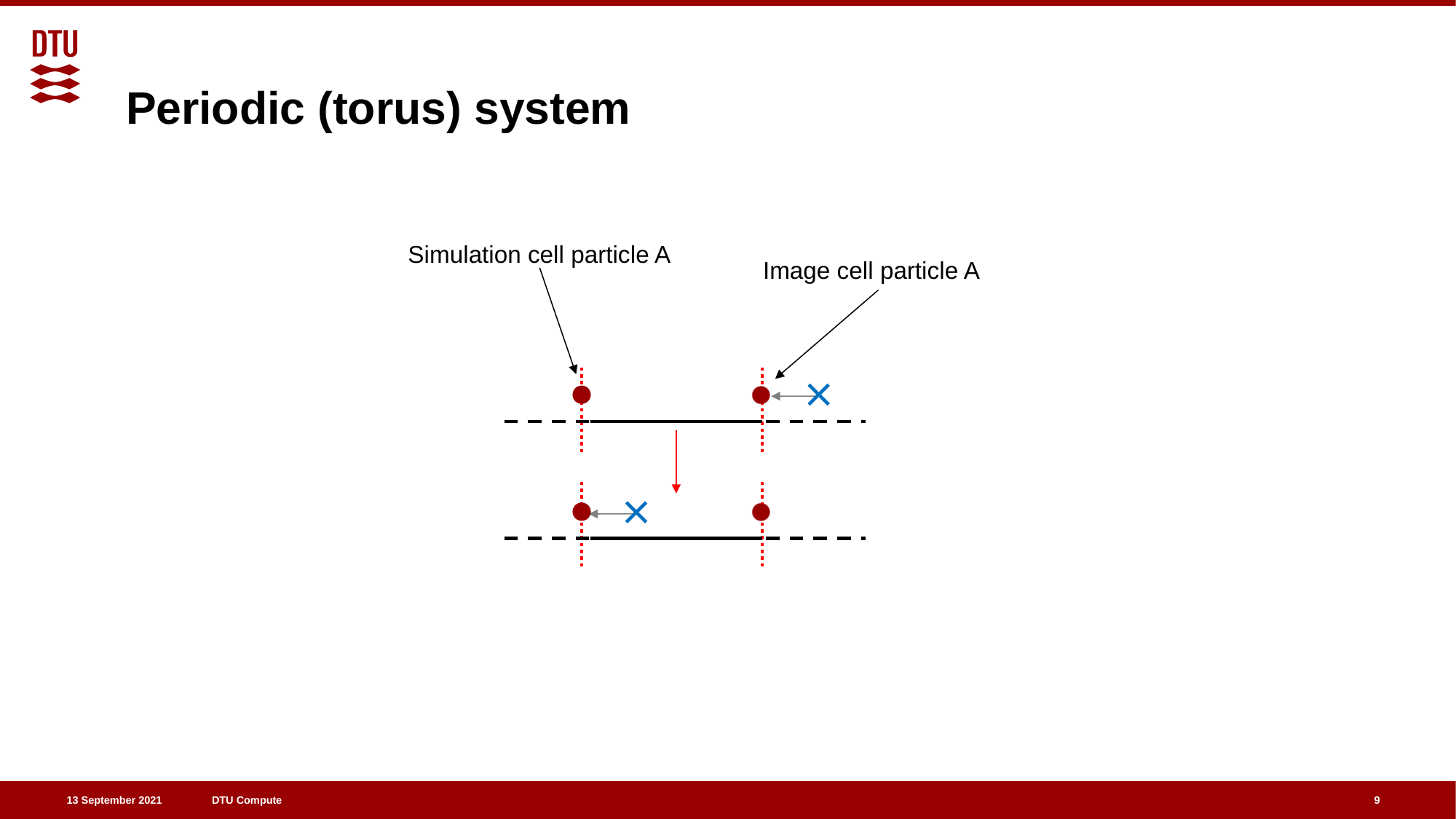

# Periodic (torus) system
Simulation cell particle A
Image cell particle A

9